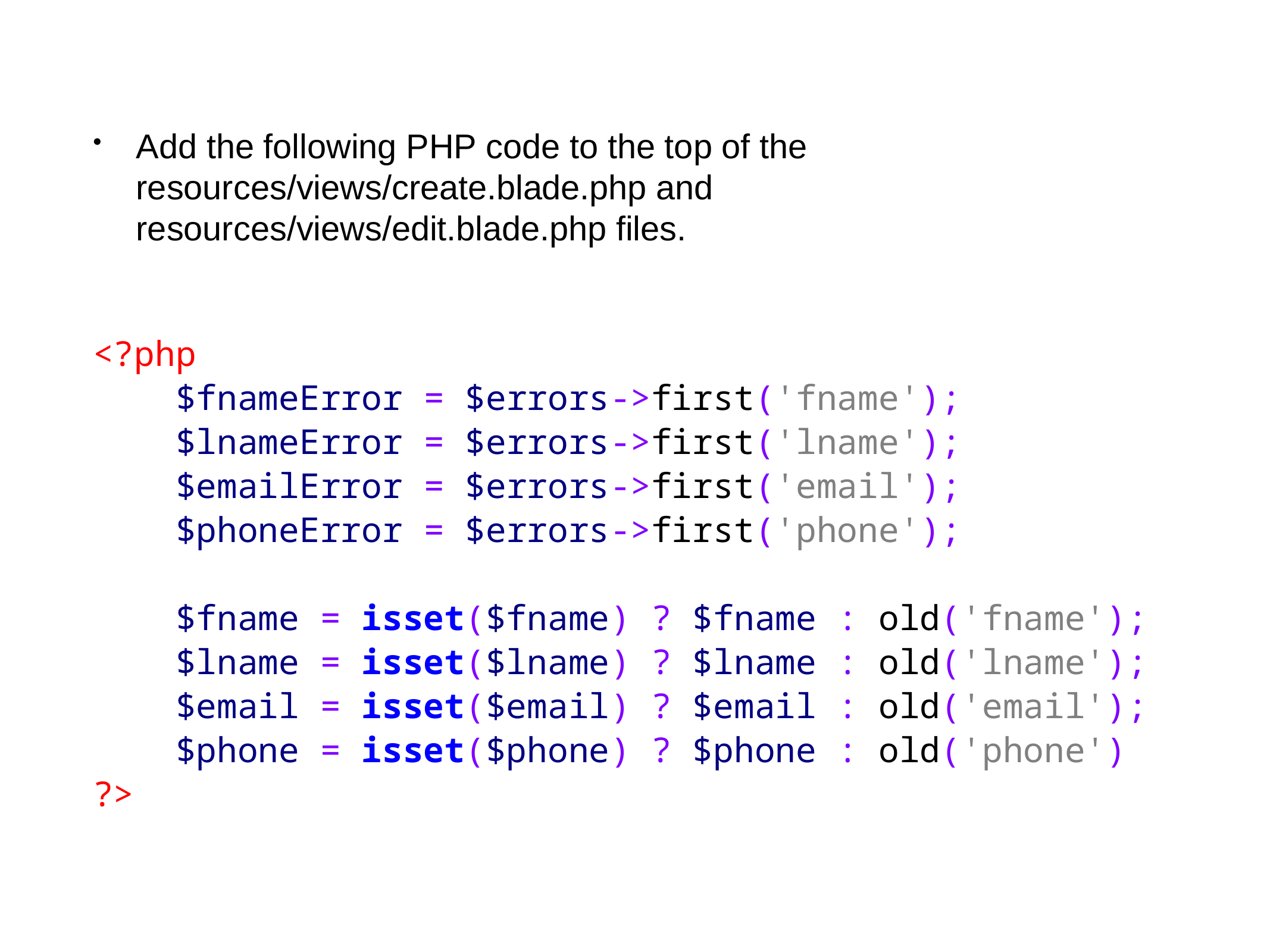

Add the following PHP code to the top of the resources/views/create.blade.php and resources/views/edit.blade.php files.

<?php
    $fnameError = $errors->first('fname');
    $lnameError = $errors->first('lname');
    $emailError = $errors->first('email');
    $phoneError = $errors->first('phone');

    $fname = isset($fname) ? $fname : old('fname');
    $lname = isset($lname) ? $lname : old('lname');
    $email = isset($email) ? $email : old('email');
    $phone = isset($phone) ? $phone : old('phone')
?>